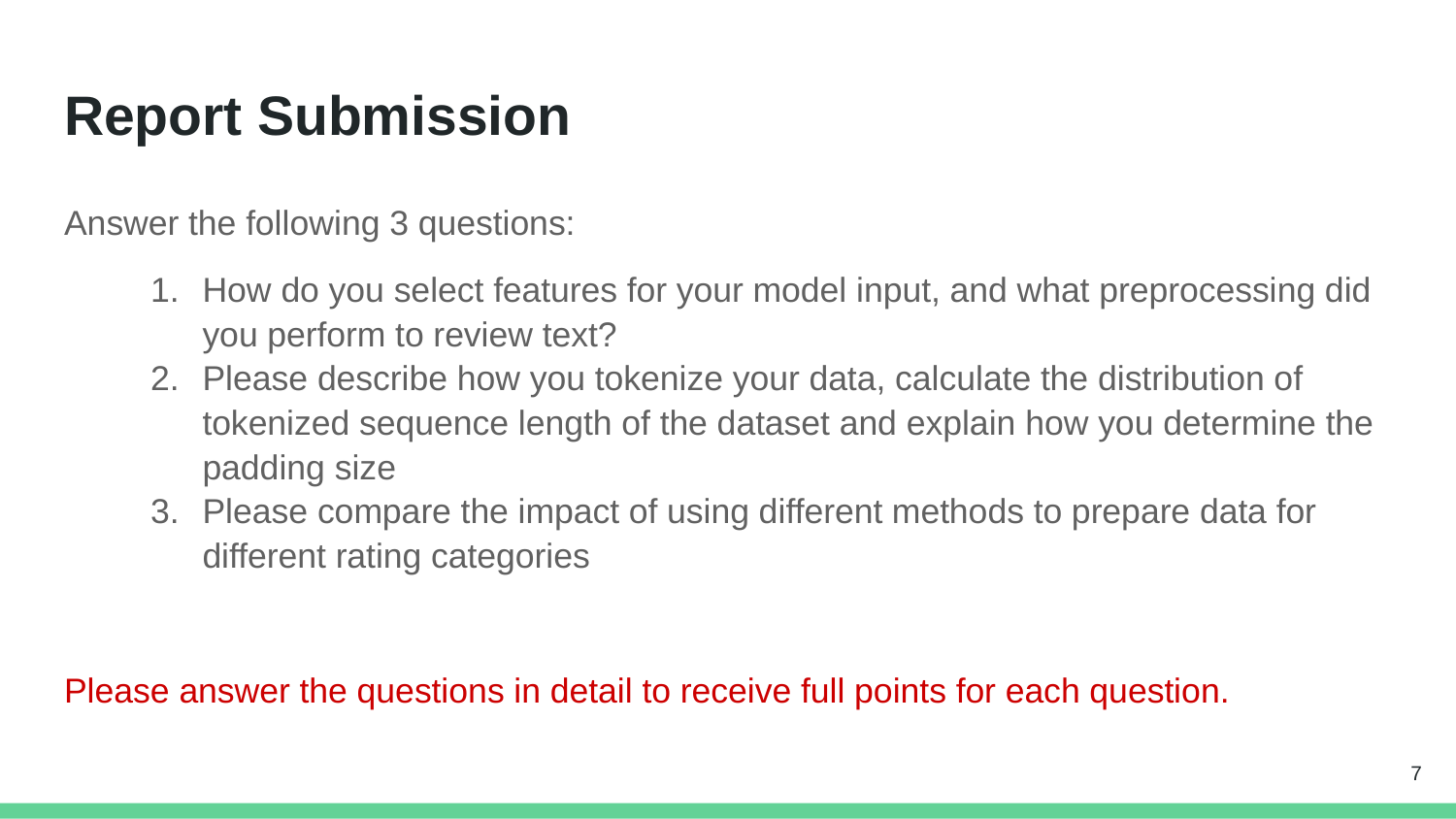

# Report Submission
Answer the following 3 questions:
How do you select features for your model input, and what preprocessing did you perform to review text?
Please describe how you tokenize your data, calculate the distribution of tokenized sequence length of the dataset and explain how you determine the padding size
Please compare the impact of using different methods to prepare data for different rating categories

Please answer the questions in detail to receive full points for each question.
7